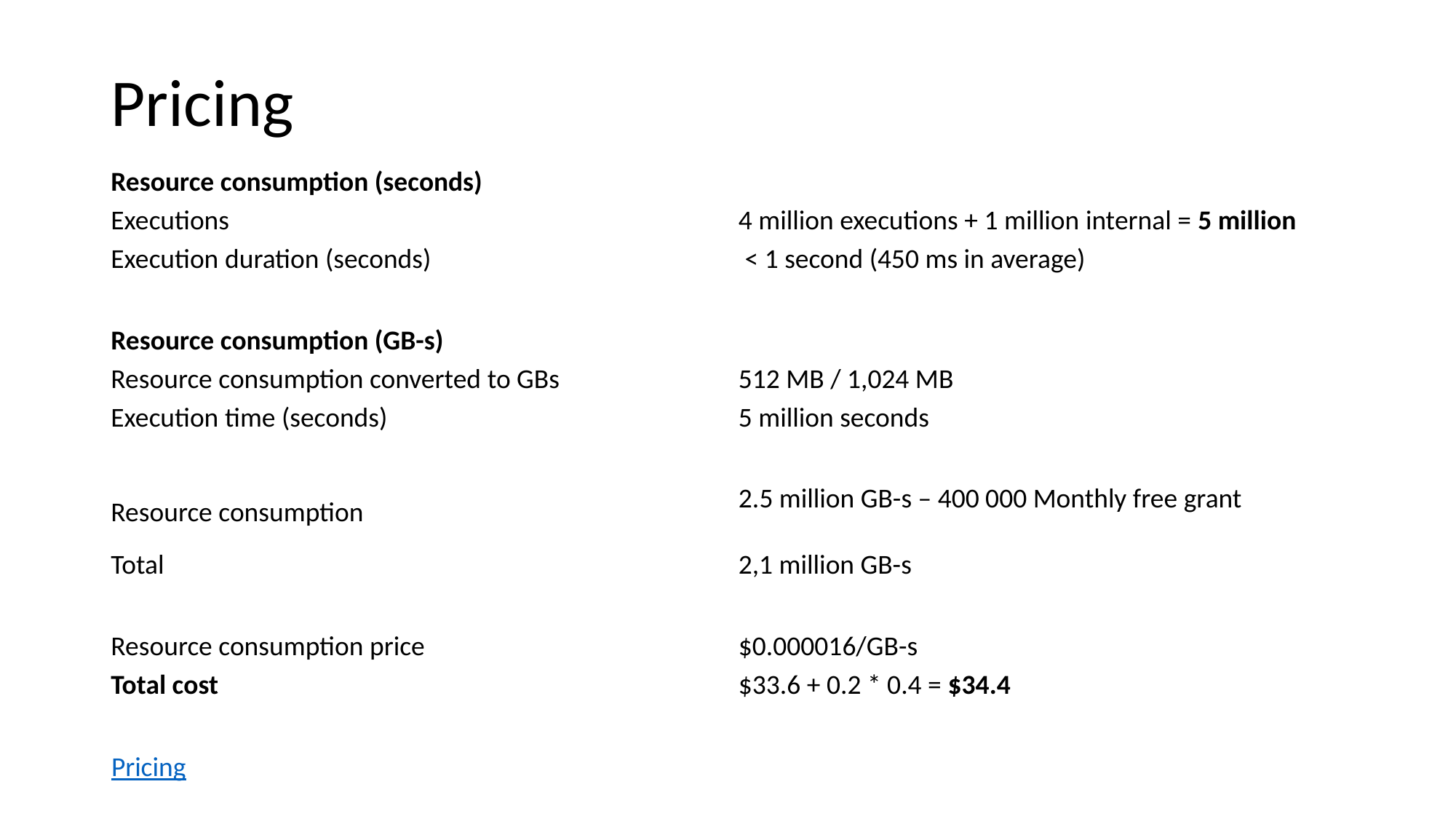

# Pricing
| Resource consumption (seconds) |  |
| --- | --- |
| Executions | 4 million executions + 1 million internal = 5 million |
| Execution duration (seconds) | < 1 second (450 ms in average) |
| Resource consumption (GB-s) |  |
| --- | --- |
| Resource consumption converted to GBs | 512 MB / 1,024 MB |
| Execution time (seconds) | 5 million seconds |
| Resource consumption | 2.5 million GB-s – 400 000 Monthly free grant |
| --- | --- |
| Total | 2,1 million GB-s |
| Resource consumption price | $0.000016/GB-s |
| --- | --- |
| Total cost | $33.6 + 0.2 \* 0.4 = $34.4 |
Pricing